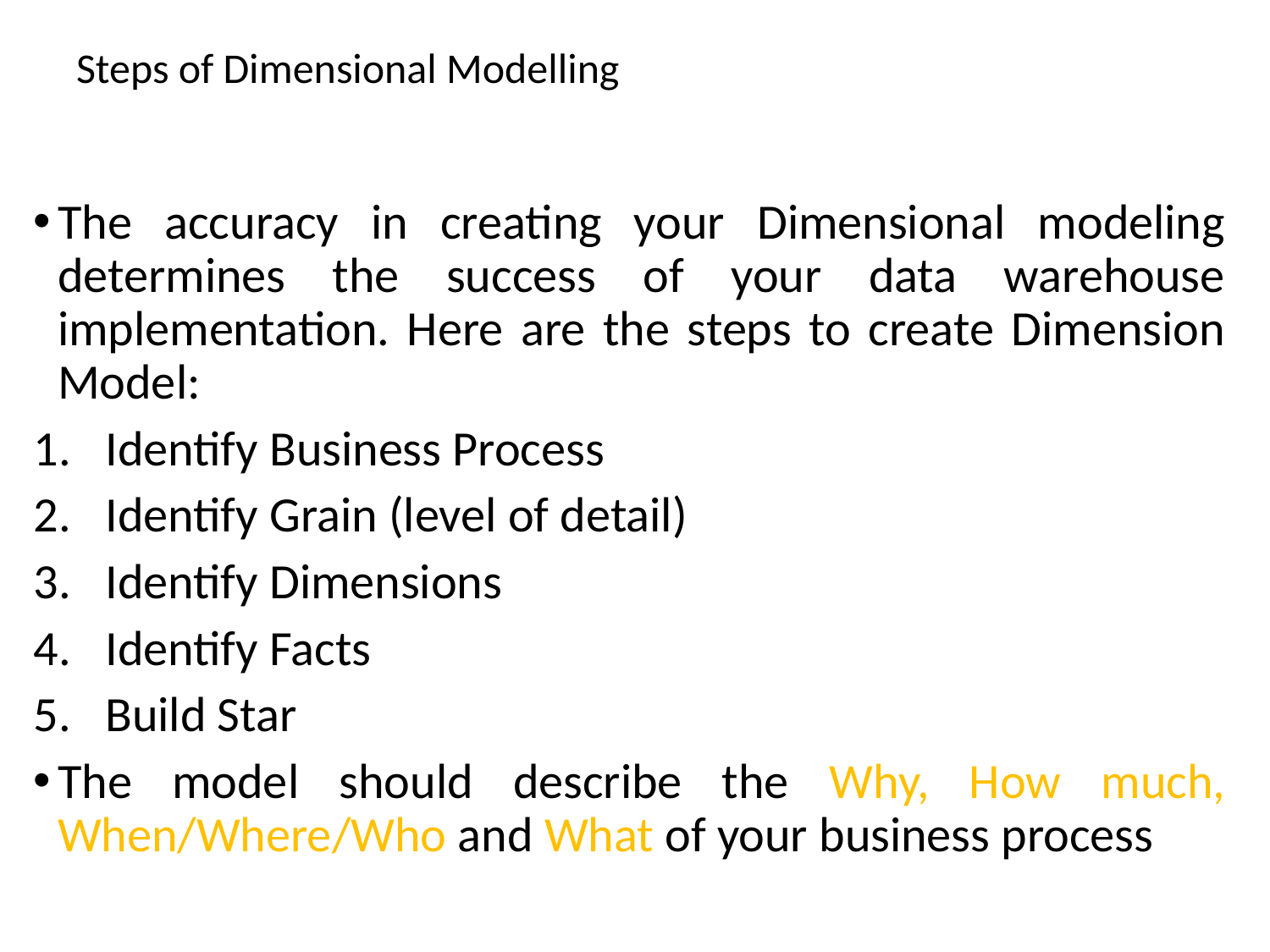

# Steps of Dimensional Modelling
The accuracy in creating your Dimensional modeling determines the success of your data warehouse implementation. Here are the steps to create Dimension Model:
Identify Business Process
Identify Grain (level of detail)
Identify Dimensions
Identify Facts
Build Star
The model should describe the Why, How much, When/Where/Who and What of your business process